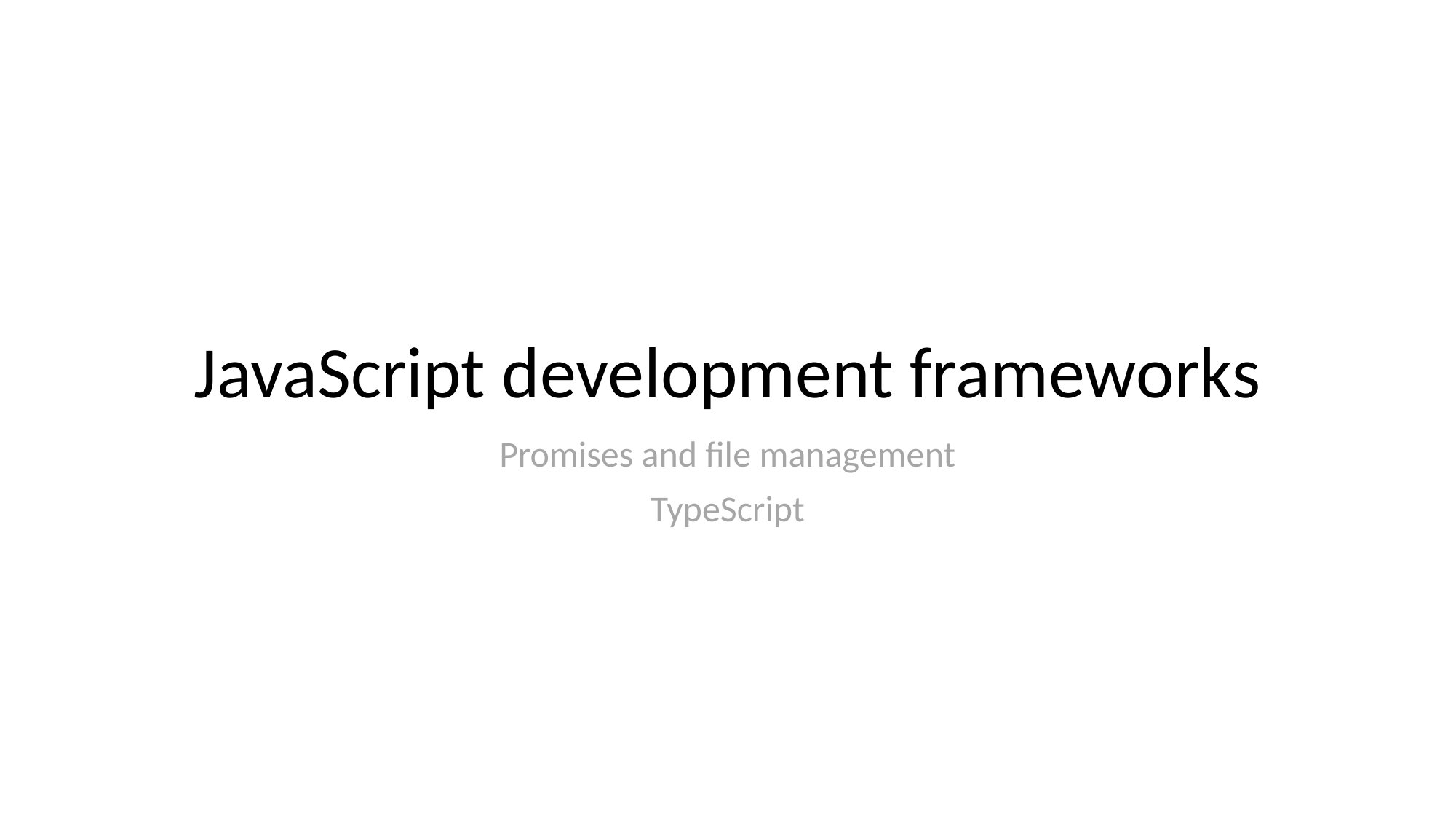

# JavaScript development frameworks
Promises and file management
TypeScript